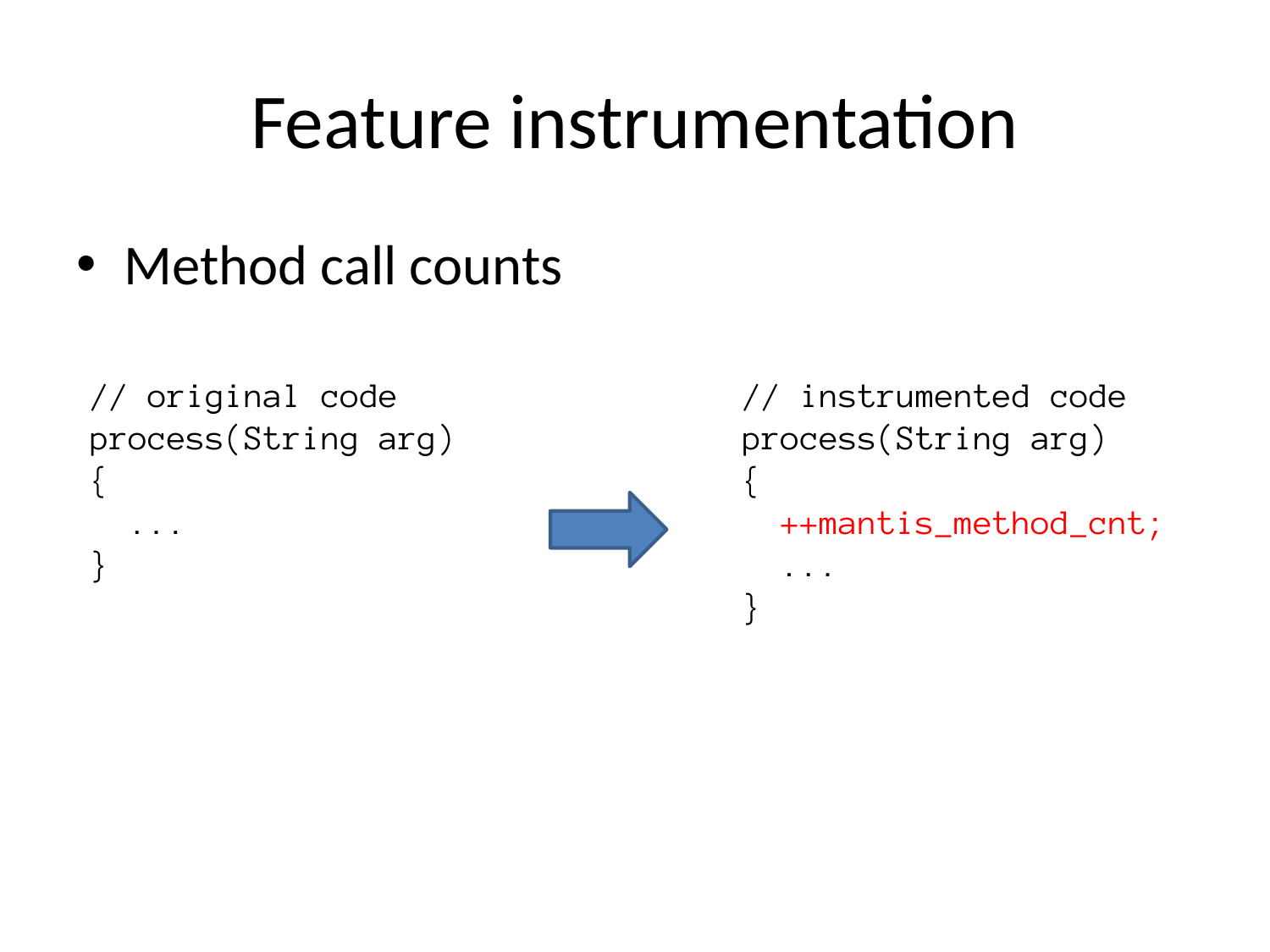

# Feature instrumentation
Method call counts
// original code
process(String arg)
{
  ...
}
// instrumented code
process(String arg)
{
  ++mantis_method_cnt;
  ...
}